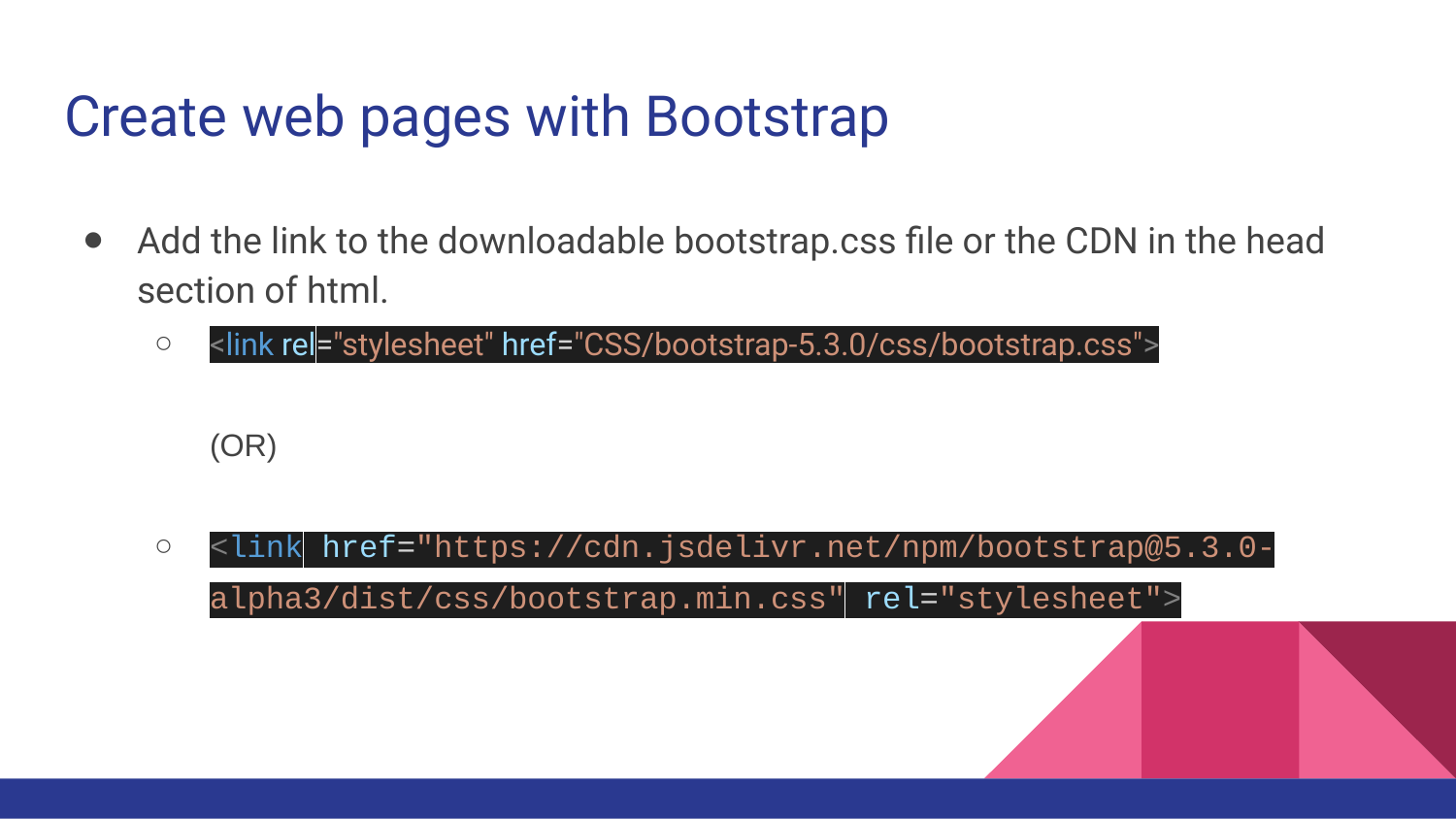

# Create web pages with Bootstrap
Add the link to the downloadable bootstrap.css file or the CDN in the head section of html.
<link rel="stylesheet" href="CSS/bootstrap-5.3.0/css/bootstrap.css">

(OR)

<link href="https://cdn.jsdelivr.net/npm/bootstrap@5.3.0-alpha3/dist/css/bootstrap.min.css" rel="stylesheet">